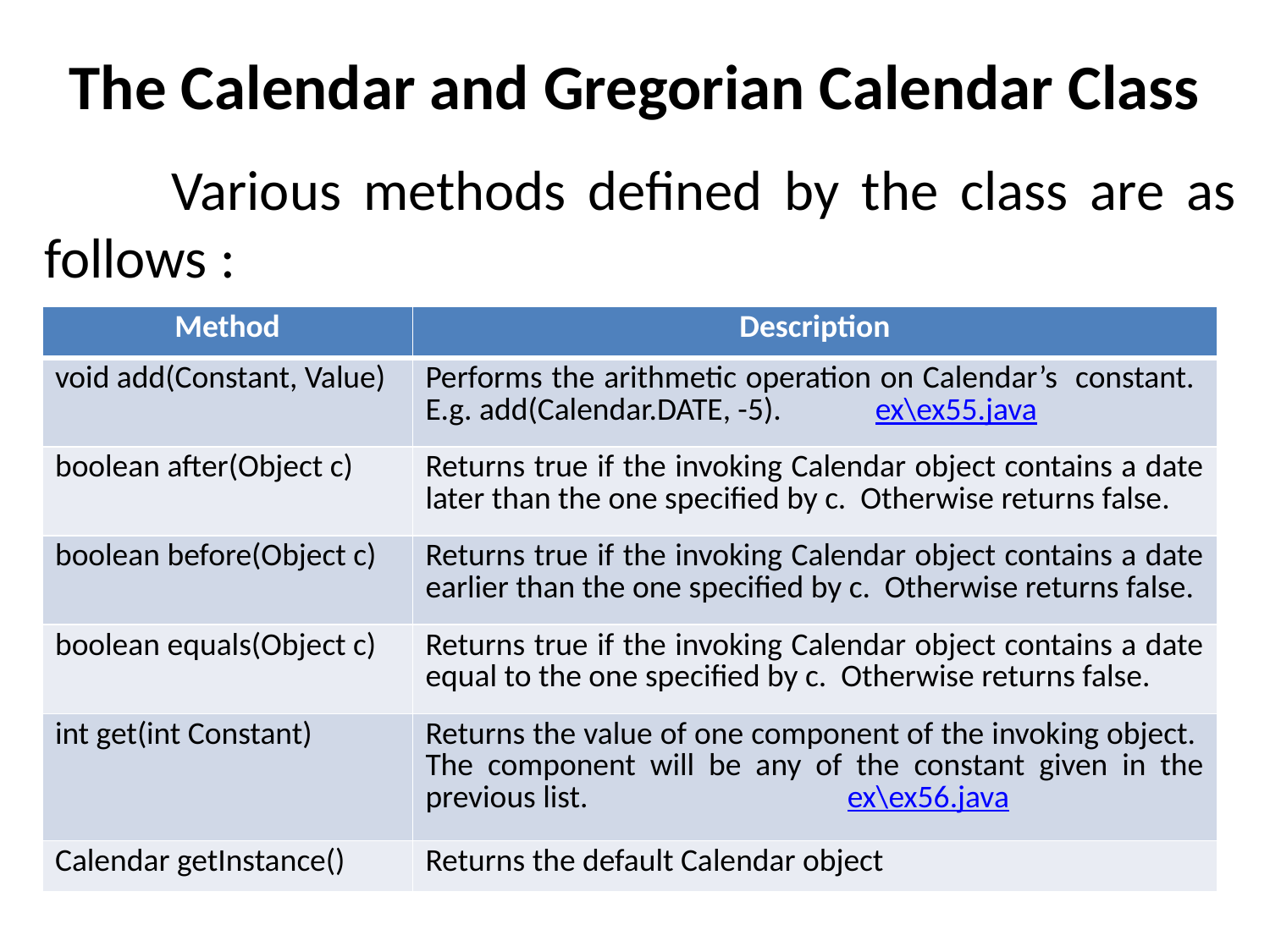

# The Calendar and Gregorian Calendar Class
	Various methods defined by the class are as follows :
| Method | Description |
| --- | --- |
| void add(Constant, Value) | Performs the arithmetic operation on Calendar’s constant. E.g. add(Calendar.DATE, -5). ex\ex55.java |
| boolean after(Object c) | Returns true if the invoking Calendar object contains a date later than the one specified by c. Otherwise returns false. |
| boolean before(Object c) | Returns true if the invoking Calendar object contains a date earlier than the one specified by c. Otherwise returns false. |
| boolean equals(Object c) | Returns true if the invoking Calendar object contains a date equal to the one specified by c. Otherwise returns false. |
| int get(int Constant) | Returns the value of one component of the invoking object. The component will be any of the constant given in the previous list. ex\ex56.java |
| Calendar getInstance() | Returns the default Calendar object |